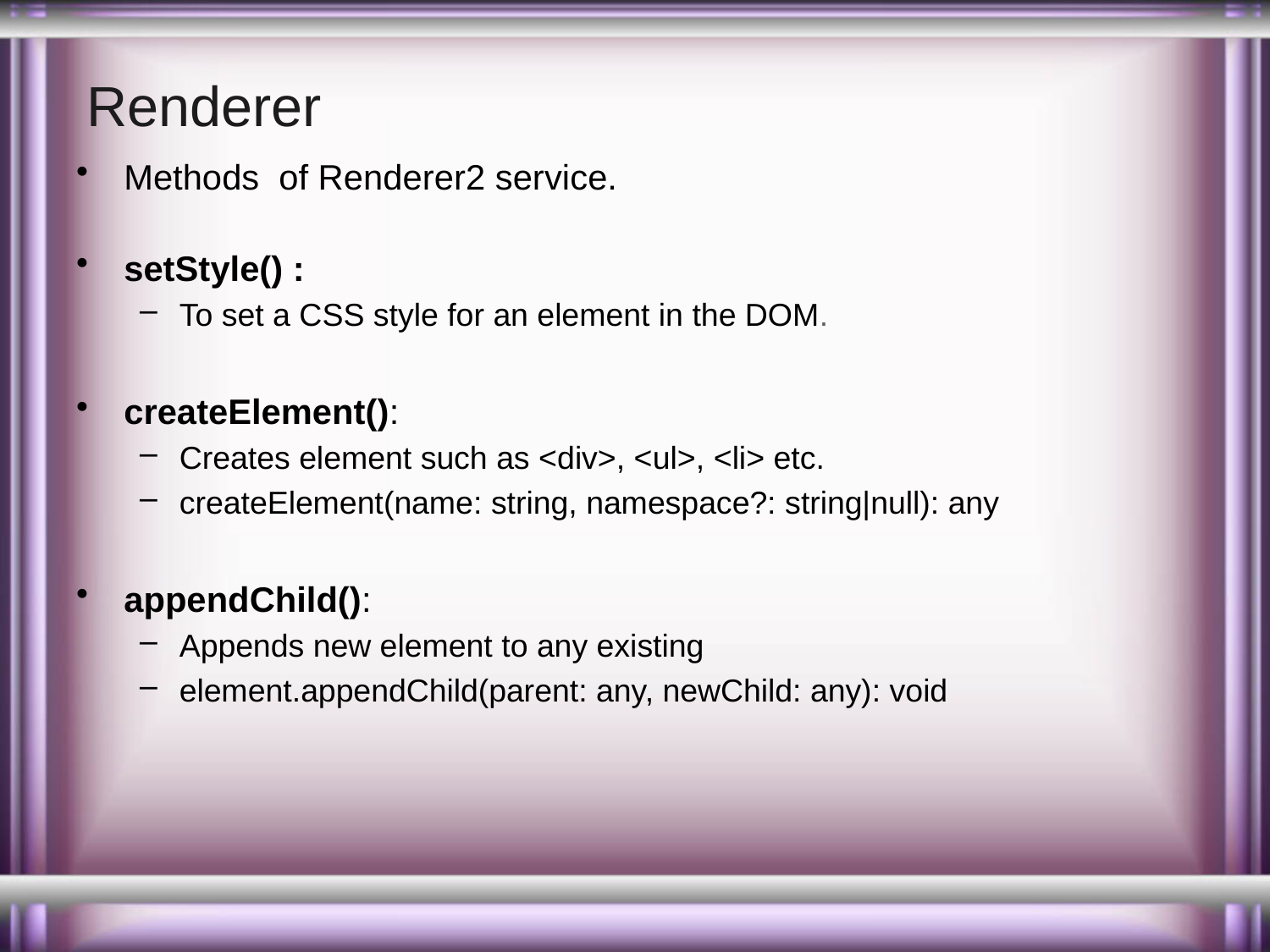

# Renderer
Methods  of Renderer2 service.
setStyle() :
To set a CSS style for an element in the DOM.

createElement():
Creates element such as <div>, <ul>, <li> etc.
createElement(name: string, namespace?: string|null): any

appendChild():
Appends new element to any existing
element.appendChild(parent: any, newChild: any): void